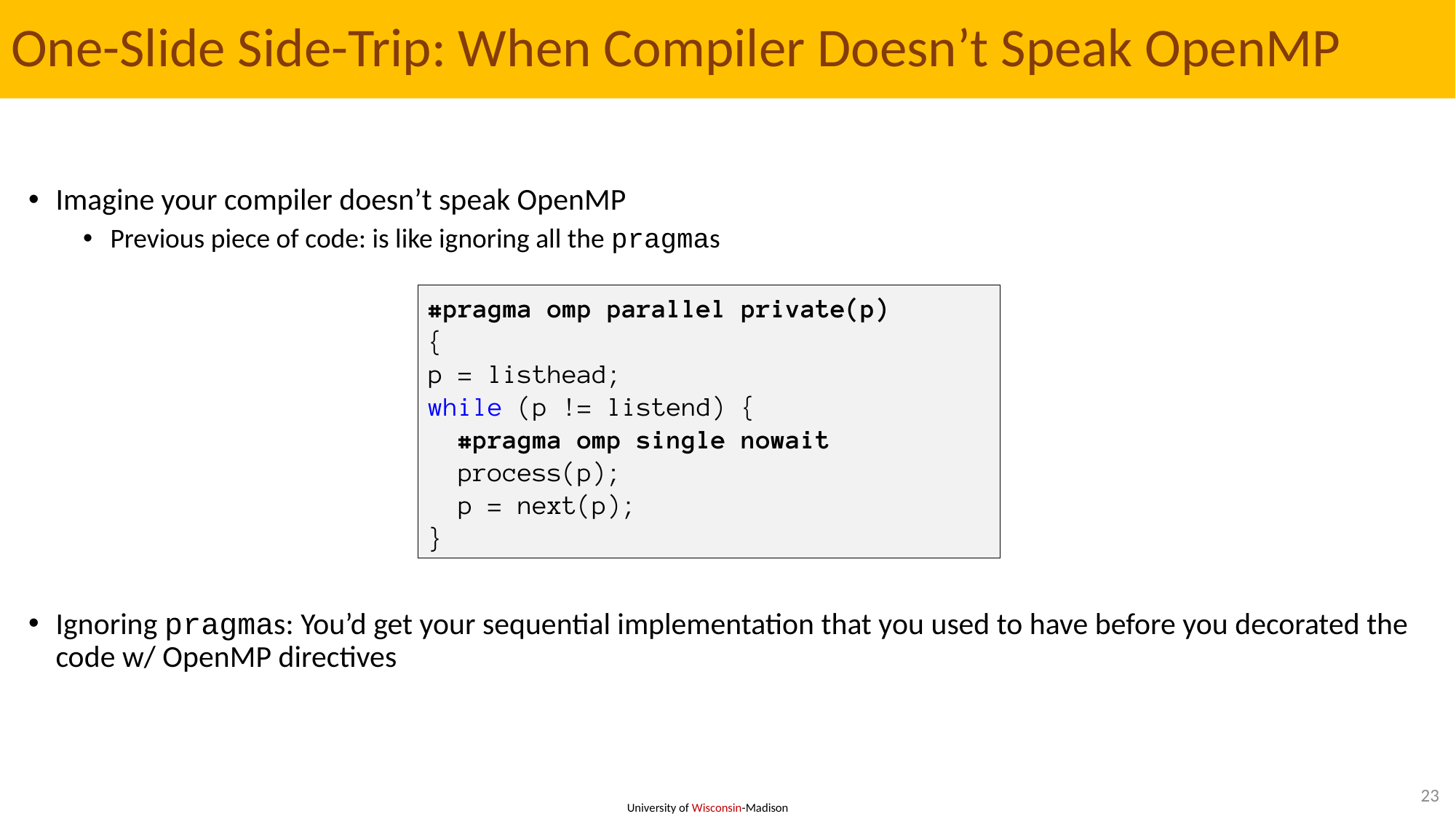

# One-Slide Side-Trip: When Compiler Doesn’t Speak OpenMP
Imagine your compiler doesn’t speak OpenMP
Previous piece of code: is like ignoring all the pragmas

Ignoring pragmas: You’d get your sequential implementation that you used to have before you decorated the code w/ OpenMP directives
#pragma omp parallel private(p)
{
p = listhead;
while (p != listend) {
  #pragma omp single nowait
  process(p);
  p = next(p);
}
23